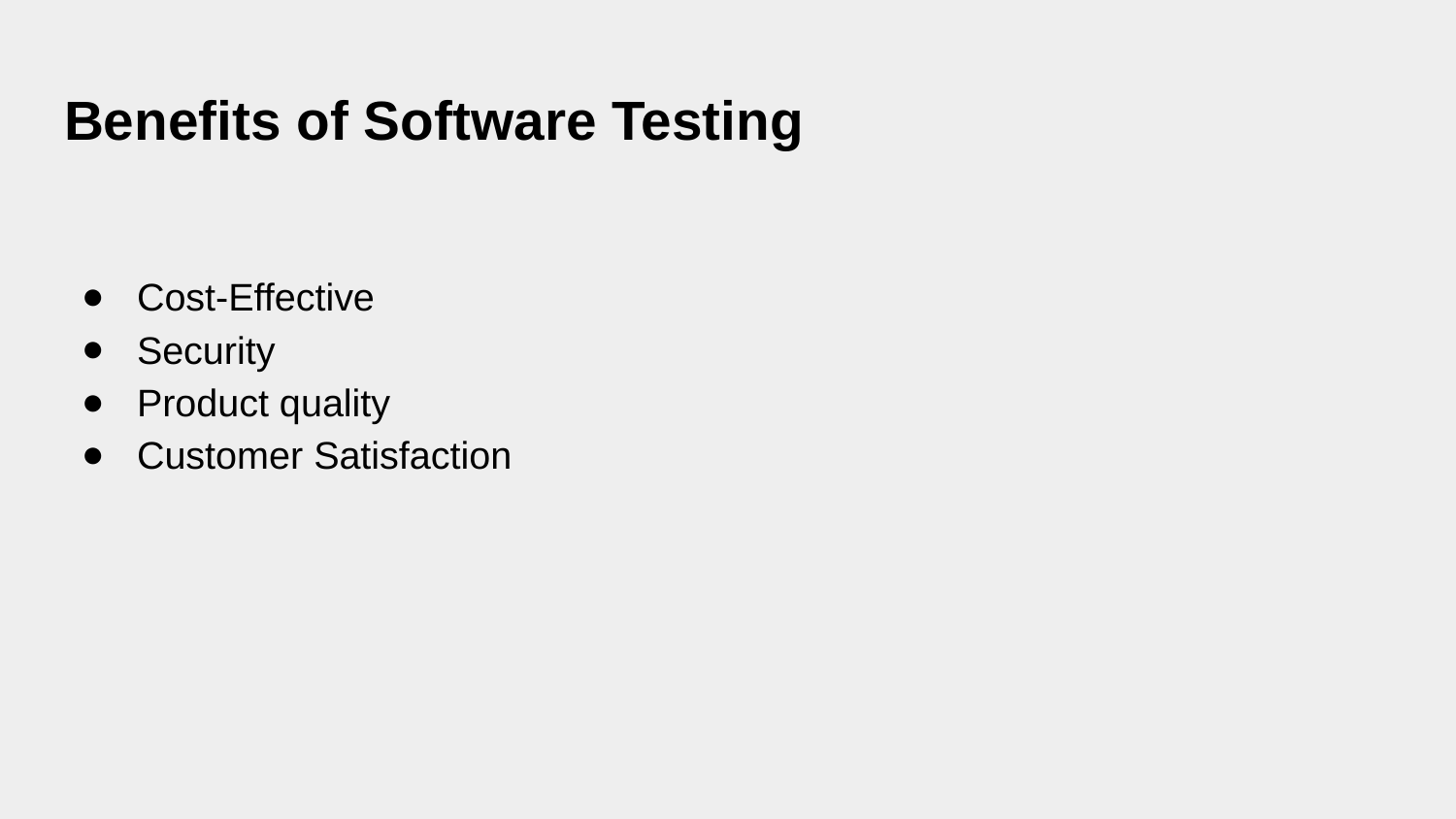

# Benefits of Software Testing

Cost-Effective
Security
Product quality
Customer Satisfaction